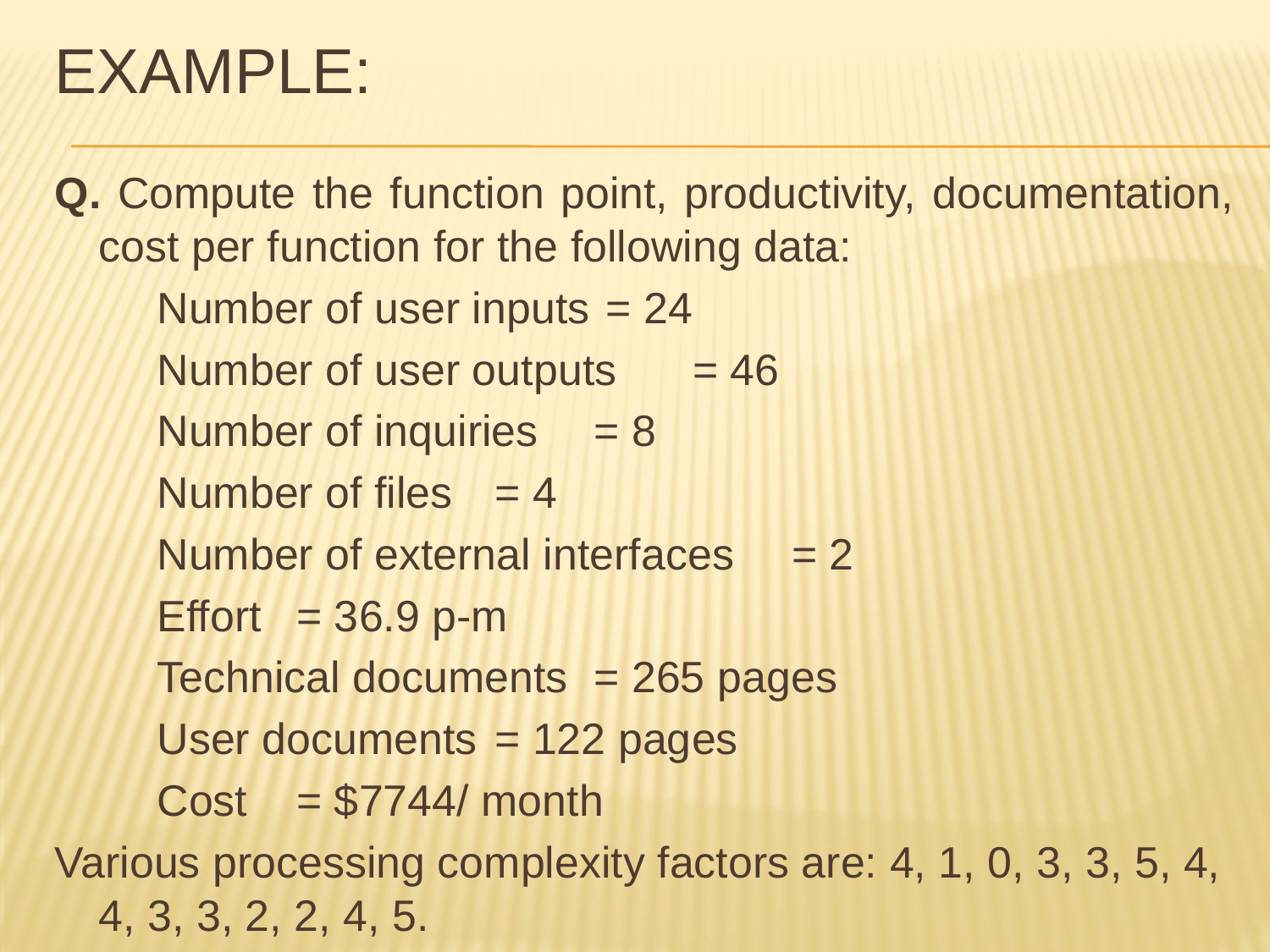

# Example:
Q. Compute the function point, productivity, documentation, cost per function for the following data:
Number of user inputs		 = 24
Number of user outputs 		= 46
Number of inquiries		= 8
Number of files 			= 4
Number of external interfaces 	= 2
Effort 					= 36.9 p-m
Technical documents		= 265 pages
User documents 			= 122 pages
Cost 					= $7744/ month
Various processing complexity factors are: 4, 1, 0, 3, 3, 5, 4, 4, 3, 3, 2, 2, 4, 5.